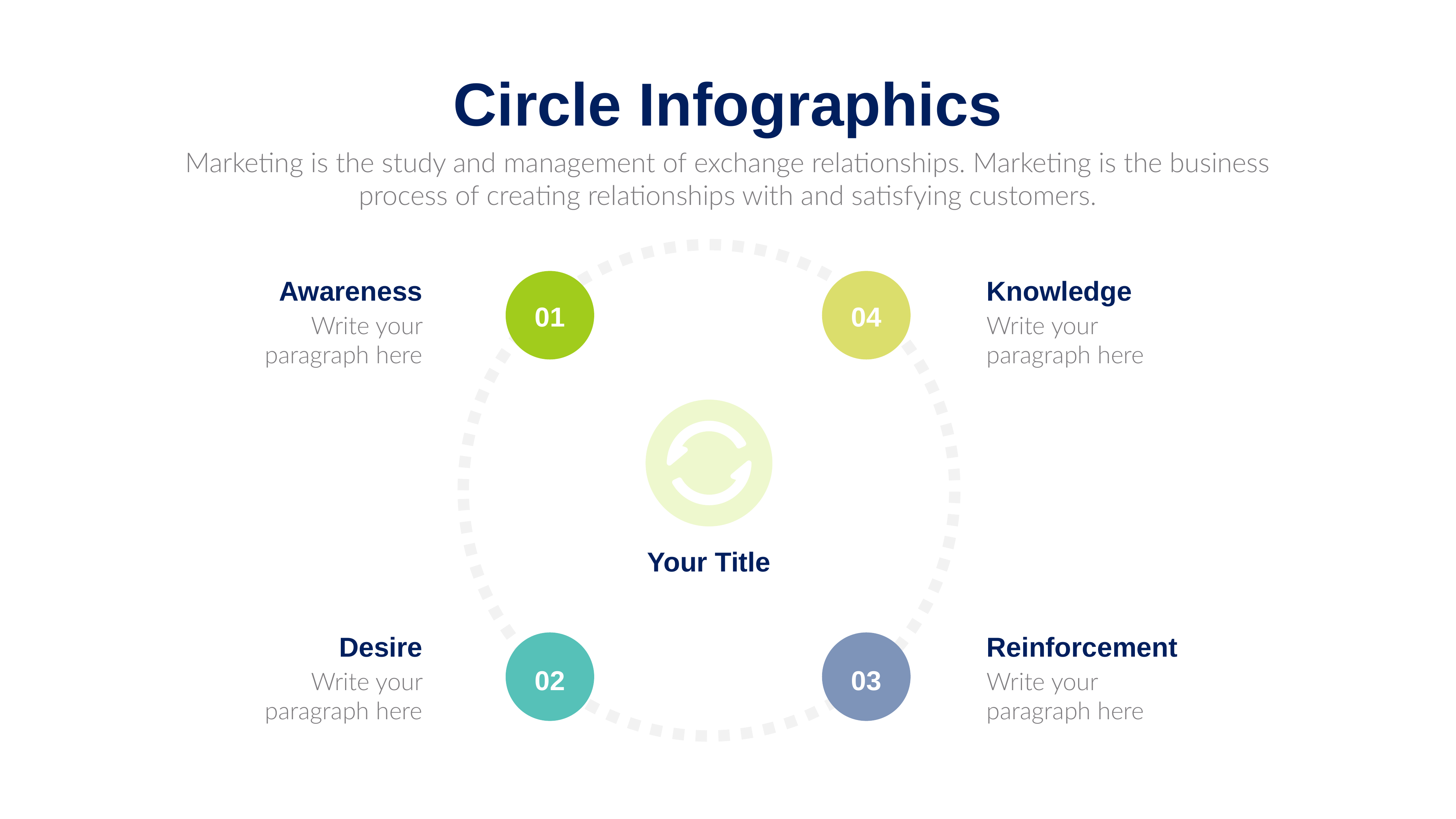

Circle Infographics
Marketing is the study and management of exchange relationships. Marketing is the business process of creating relationships with and satisfying customers.

Awareness

Knowledge
01
04
Write your paragraph here
Write your paragraph here

Your Title
Desire
Reinforcement

02
03
Write your paragraph here
Write your paragraph here